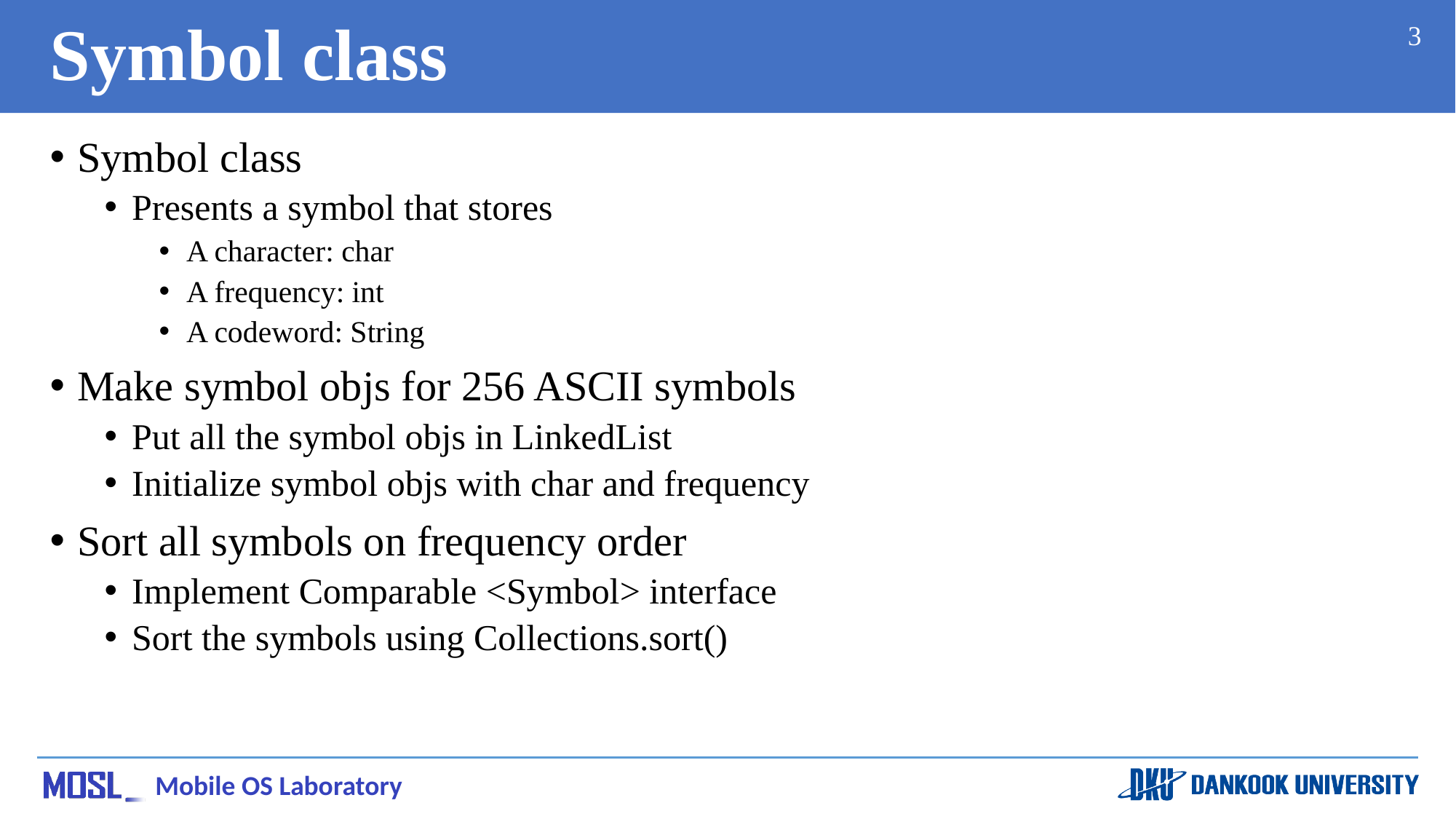

# Symbol class
3
Symbol class
Presents a symbol that stores
A character: char
A frequency: int
A codeword: String
Make symbol objs for 256 ASCII symbols
Put all the symbol objs in LinkedList
Initialize symbol objs with char and frequency
Sort all symbols on frequency order
Implement Comparable <Symbol> interface
Sort the symbols using Collections.sort()